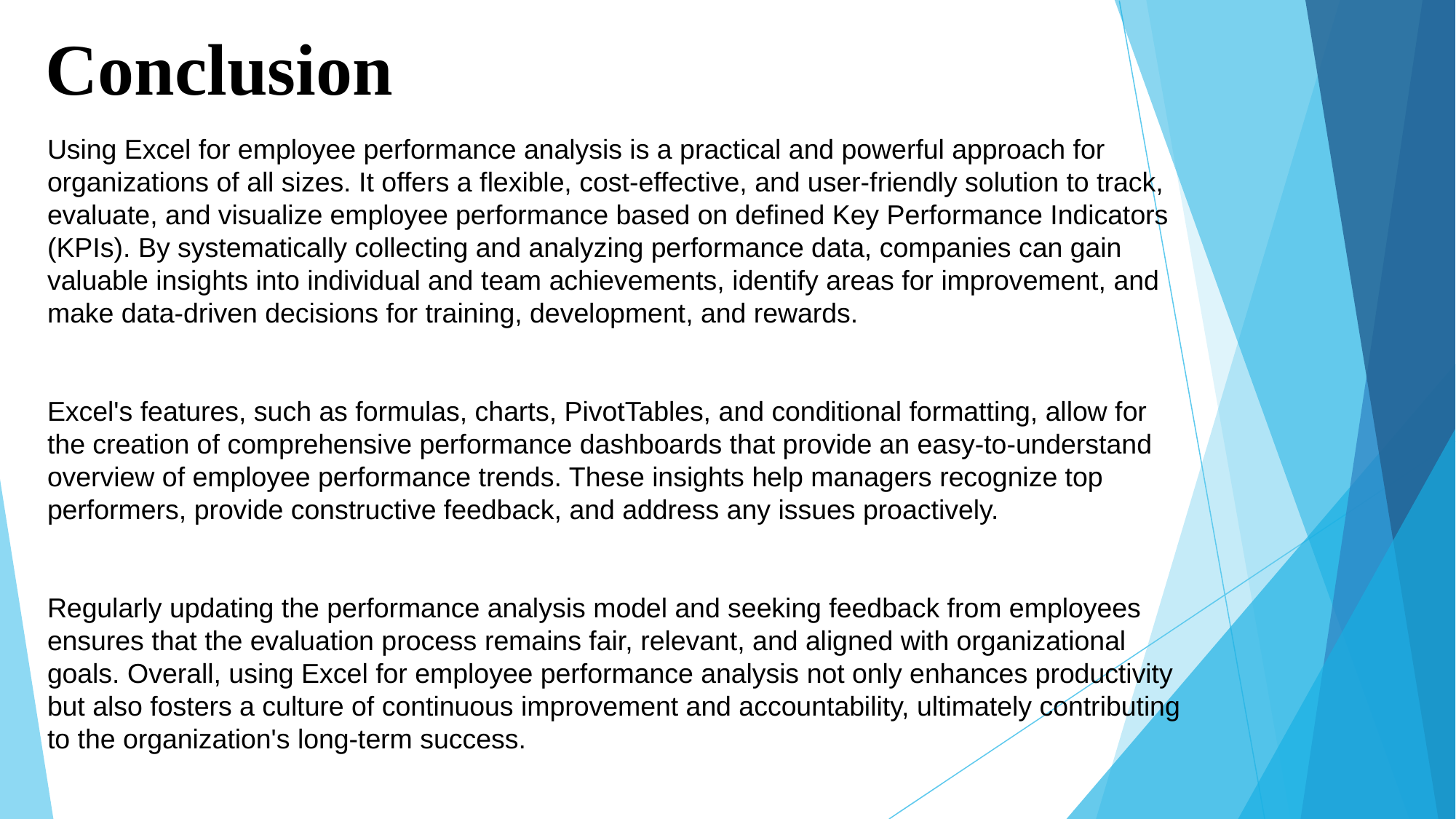

# Conclusion
Using Excel for employee performance analysis is a practical and powerful approach for organizations of all sizes. It offers a flexible, cost-effective, and user-friendly solution to track, evaluate, and visualize employee performance based on defined Key Performance Indicators (KPIs). By systematically collecting and analyzing performance data, companies can gain valuable insights into individual and team achievements, identify areas for improvement, and make data-driven decisions for training, development, and rewards.

Excel's features, such as formulas, charts, PivotTables, and conditional formatting, allow for the creation of comprehensive performance dashboards that provide an easy-to-understand overview of employee performance trends. These insights help managers recognize top performers, provide constructive feedback, and address any issues proactively.

Regularly updating the performance analysis model and seeking feedback from employees ensures that the evaluation process remains fair, relevant, and aligned with organizational goals. Overall, using Excel for employee performance analysis not only enhances productivity but also fosters a culture of continuous improvement and accountability, ultimately contributing to the organization's long-term success.